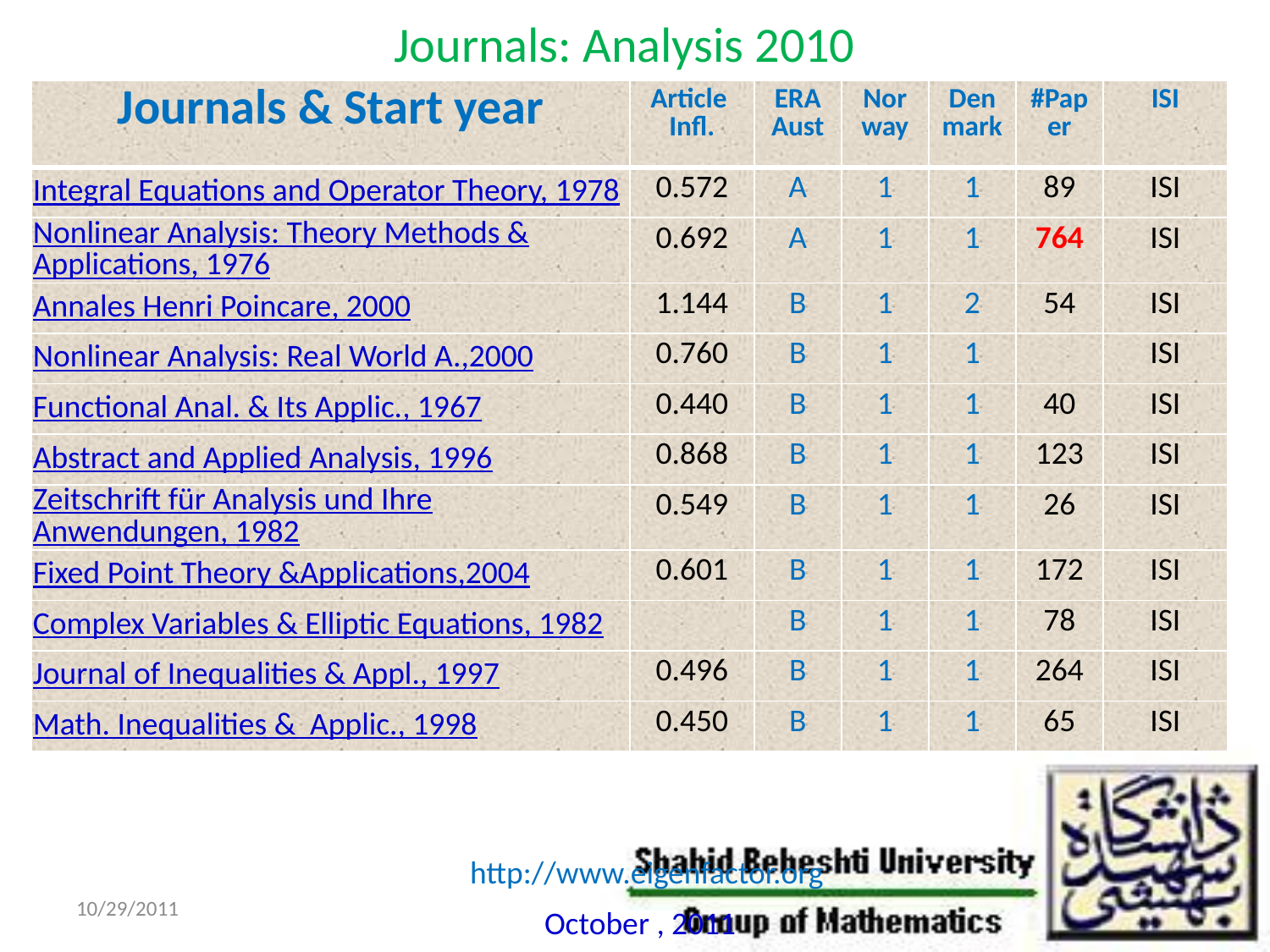

# Journals: Analysis 2010
| Journals & Start year | Article Infl. | ERA Aust | Nor way | Denmark | #Paper | ISI |
| --- | --- | --- | --- | --- | --- | --- |
| Integral Equations and Operator Theory, 1978 | 0.572 | A | 1 | 1 | 89 | ISI |
| Nonlinear Analysis: Theory Methods & Applications, 1976 | 0.692 | A | 1 | 1 | 764 | ISI |
| Annales Henri Poincare, 2000 | 1.144 | B | 1 | 2 | 54 | ISI |
| Nonlinear Analysis: Real World A.,2000 | 0.760 | B | 1 | 1 |  | ISI |
| Functional Anal. & Its Applic., 1967 | 0.440 | B | 1 | 1 | 40 | ISI |
| Abstract and Applied Analysis, 1996 | 0.868 | B | 1 | 1 | 123 | ISI |
| Zeitschrift für Analysis und Ihre Anwendungen, 1982 | 0.549 | B | 1 | 1 | 26 | ISI |
| Fixed Point Theory &Applications,2004 | 0.601 | B | 1 | 1 | 172 | ISI |
| Complex Variables & Elliptic Equations, 1982 |  | B | 1 | 1 | 78 | ISI |
| Journal of Inequalities & Appl., 1997 | 0.496 | B | 1 | 1 | 264 | ISI |
| Math. Inequalities & Applic., 1998 | 0.450 | B | 1 | 1 | 65 | ISI |
http://www.eigenfactor.org
10/29/2011
October , 2011